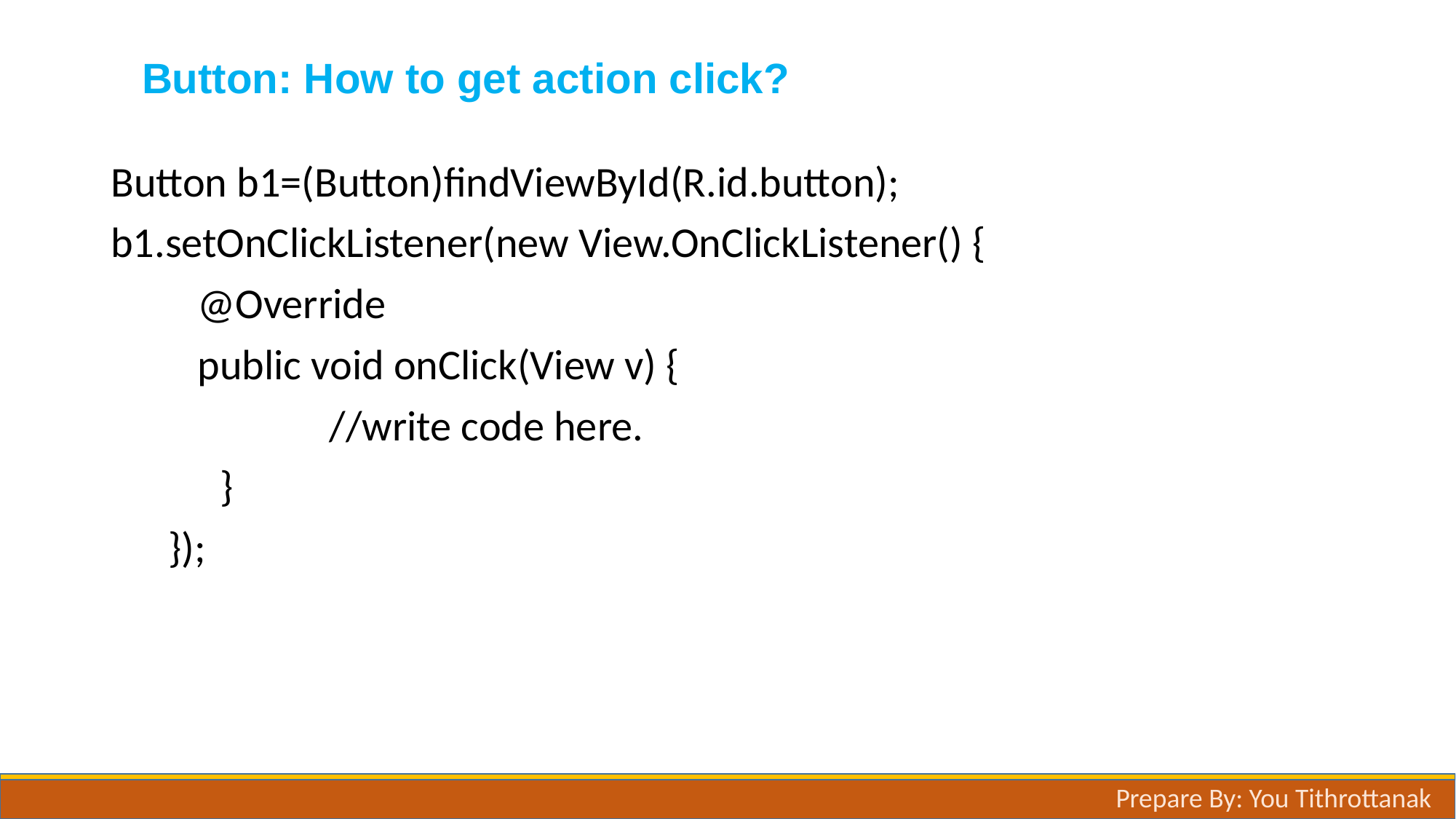

# Button: How to get action click?
Button b1=(Button)findViewById(R.id.button);
b1.setOnClickListener(new View.OnClickListener() {
         @Override
         public void onClick(View v) {
		//write code here.
	}
      });
Prepare By: You Tithrottanak